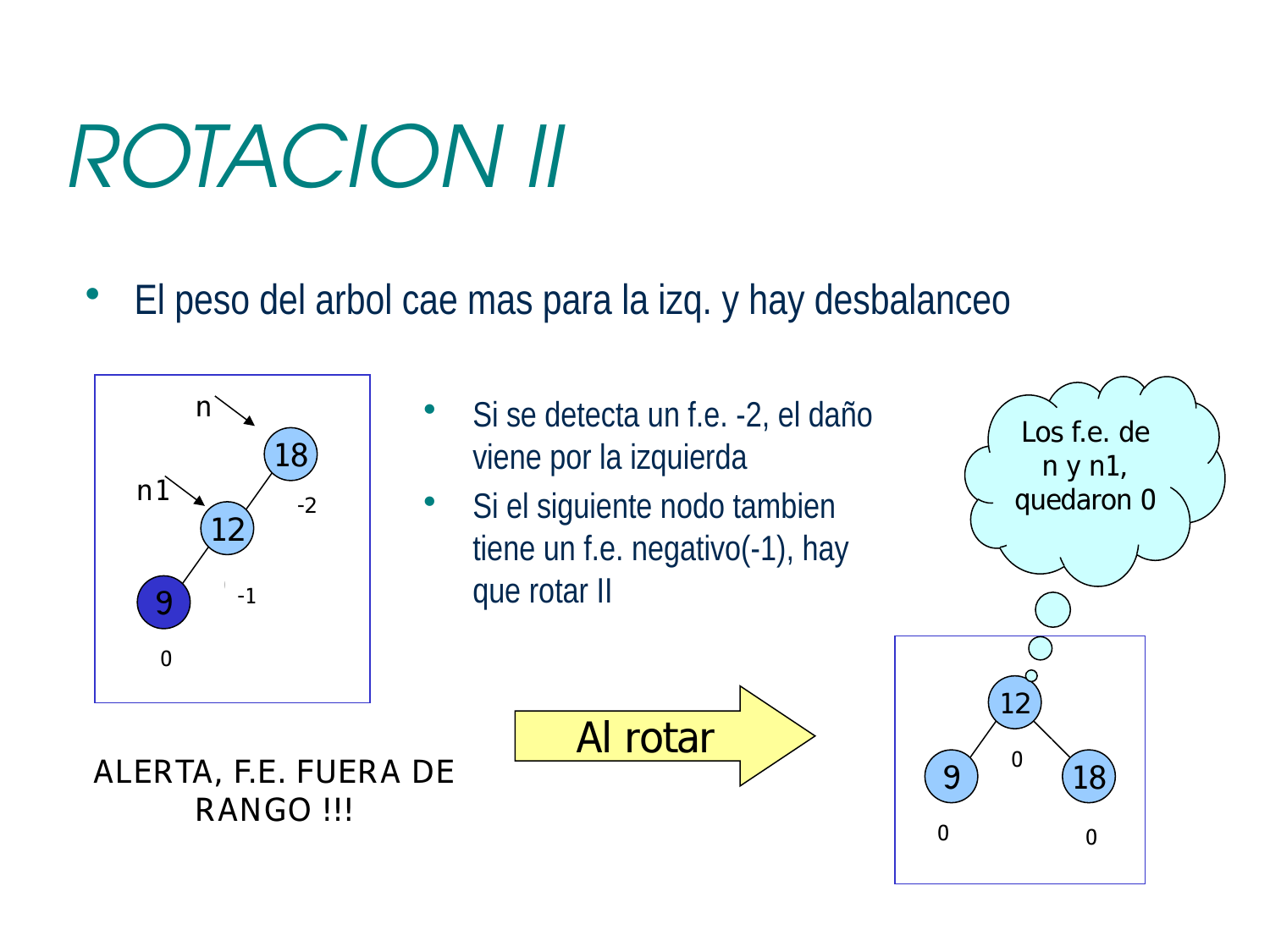

# ROTACION II
El peso del arbol cae mas para la izq. y hay desbalanceo

Los f.e. de n y n1, quedaron 0
n

Si se detecta un f.e. -2, el daño viene por la izquierda
Si el siguiente nodo tambien tiene un f.e. negativo(-1), hay que rotar II
18
12
-1
0
n1

-2
9
0
-1

12
9
18
0
0
0
Al rotar
ALERTA, F.E. FUERA DE RANGO !!!